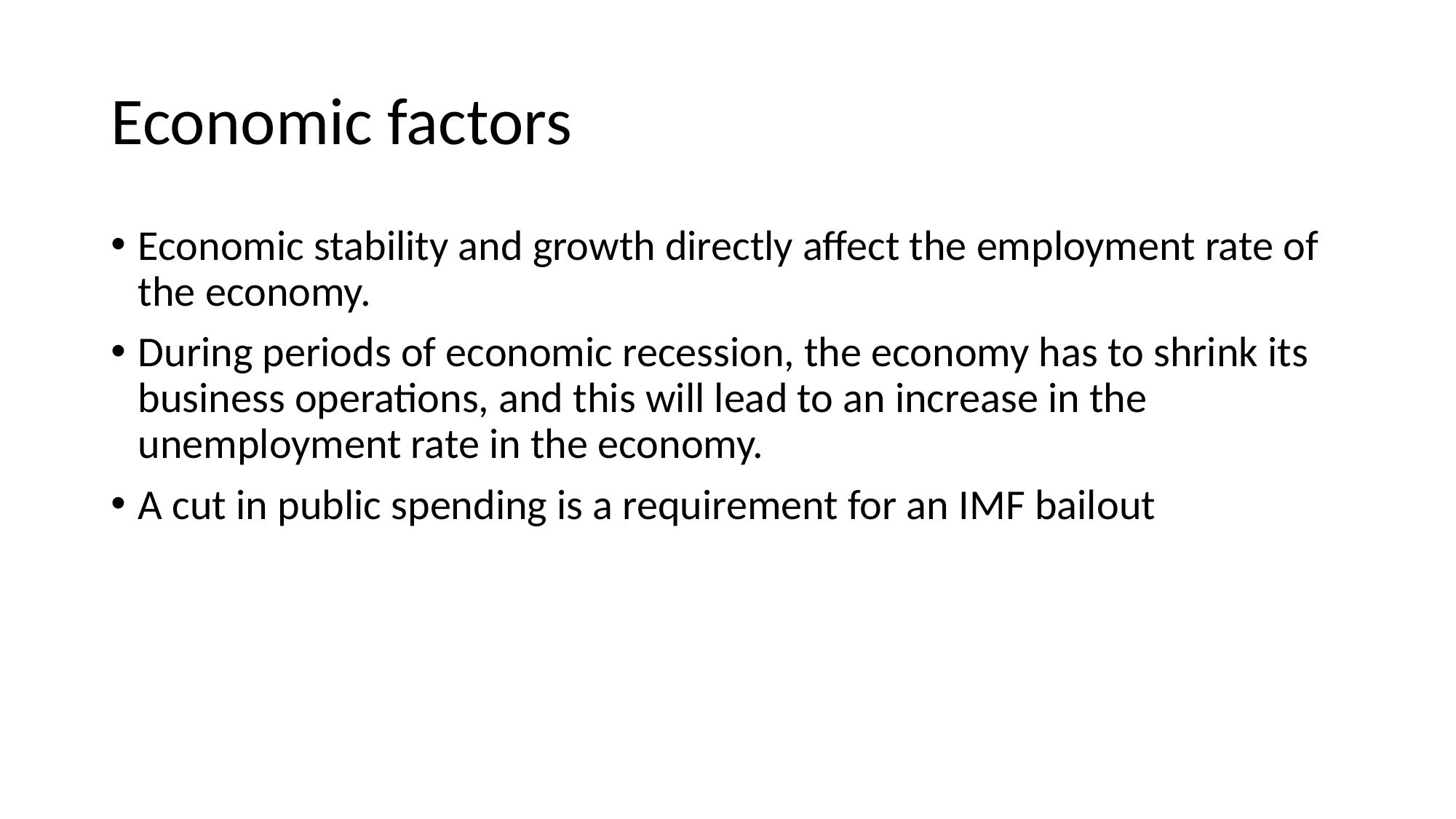

# Economic factors
Economic stability and growth directly affect the employment rate of the economy.
During periods of economic recession, the economy has to shrink its business operations, and this will lead to an increase in the unemployment rate in the economy.
A cut in public spending is a requirement for an IMF bailout